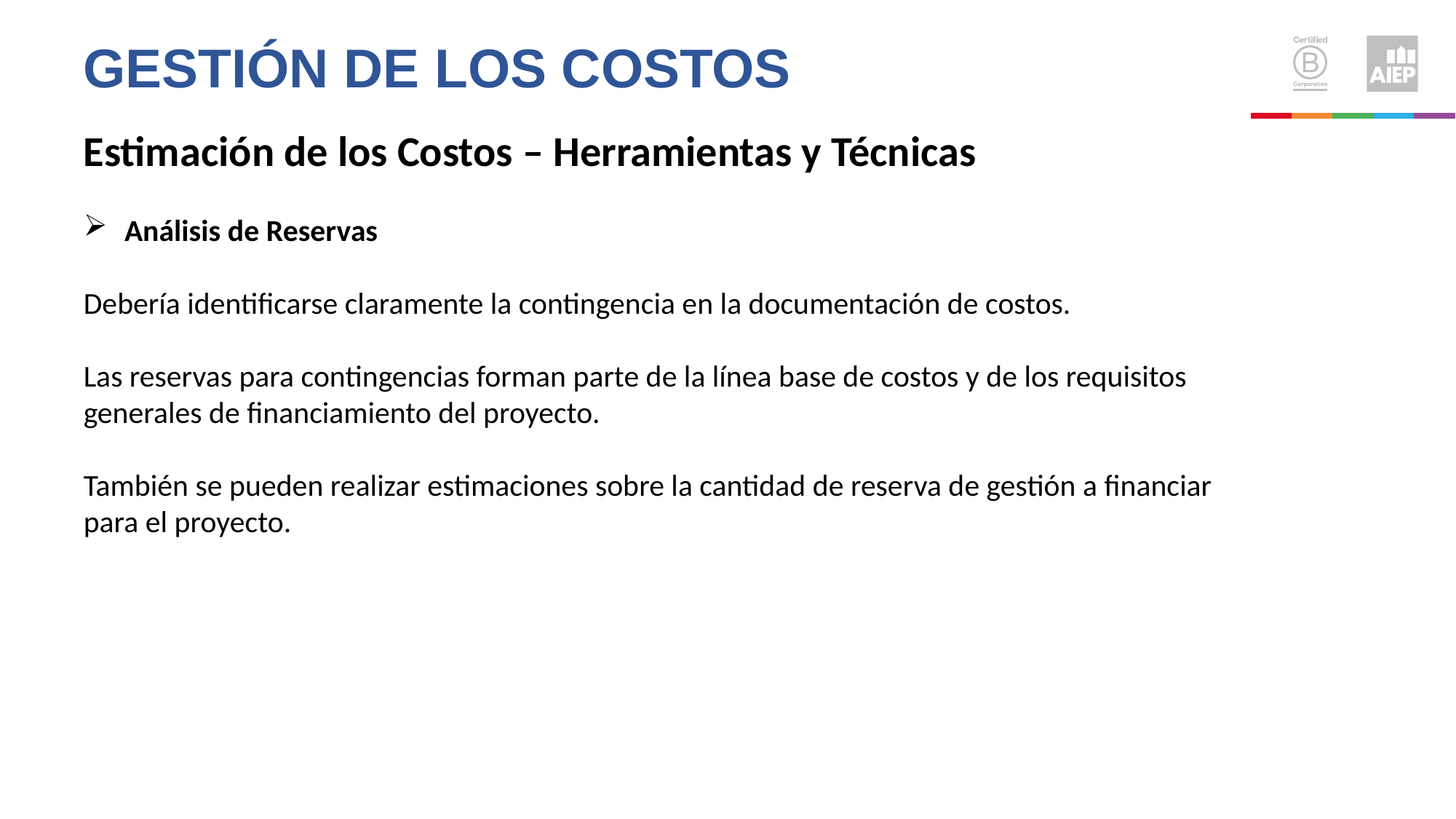

Gestión de los costos
Estimación de los Costos – Herramientas y Técnicas

Análisis de Reservas

Debería identificarse claramente la contingencia en la documentación de costos.

Las reservas para contingencias forman parte de la línea base de costos y de los requisitos generales de financiamiento del proyecto.

También se pueden realizar estimaciones sobre la cantidad de reserva de gestión a financiar para el proyecto.